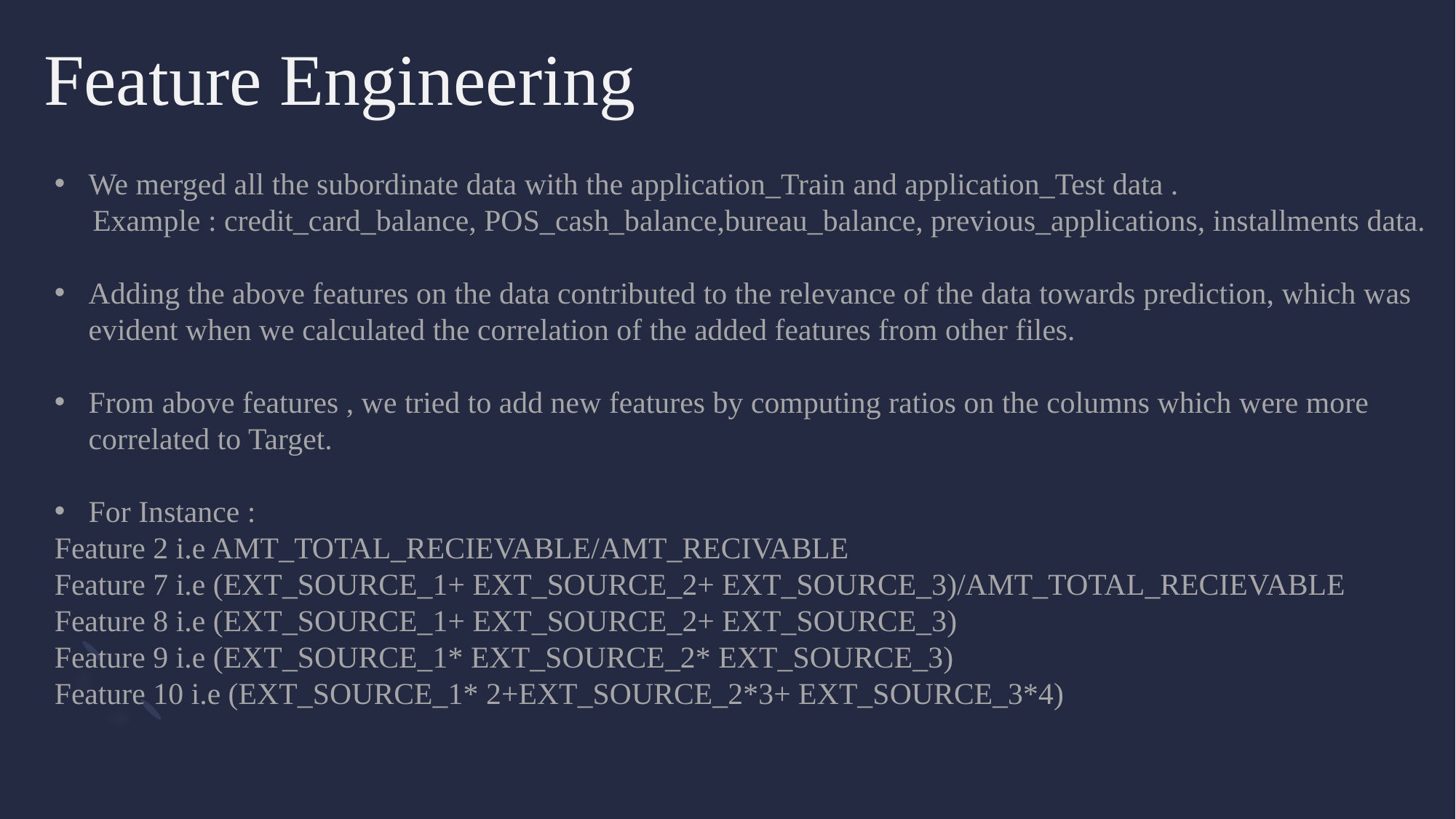

# Feature Engineering

We merged all the subordinate data with the application_Train and application_Test data .
     Example : credit_card_balance, POS_cash_balance,bureau_balance, previous_applications, installments data.

Adding the above features on the data contributed to the relevance of the data towards prediction, which was evident when we calculated the correlation of the added features from other files.

From above features , we tried to add new features by computing ratios on the columns which were more correlated to Target.

For Instance :
Feature 2 i.e AMT_TOTAL_RECIEVABLE/AMT_RECIVABLE
Feature 7 i.e (EXT_SOURCE_1+ EXT_SOURCE_2+ EXT_SOURCE_3)/AMT_TOTAL_RECIEVABLE
Feature 8 i.e (EXT_SOURCE_1+ EXT_SOURCE_2+ EXT_SOURCE_3)
Feature 9 i.e (EXT_SOURCE_1* EXT_SOURCE_2* EXT_SOURCE_3)
Feature 10 i.e (EXT_SOURCE_1* 2+EXT_SOURCE_2*3+ EXT_SOURCE_3*4)